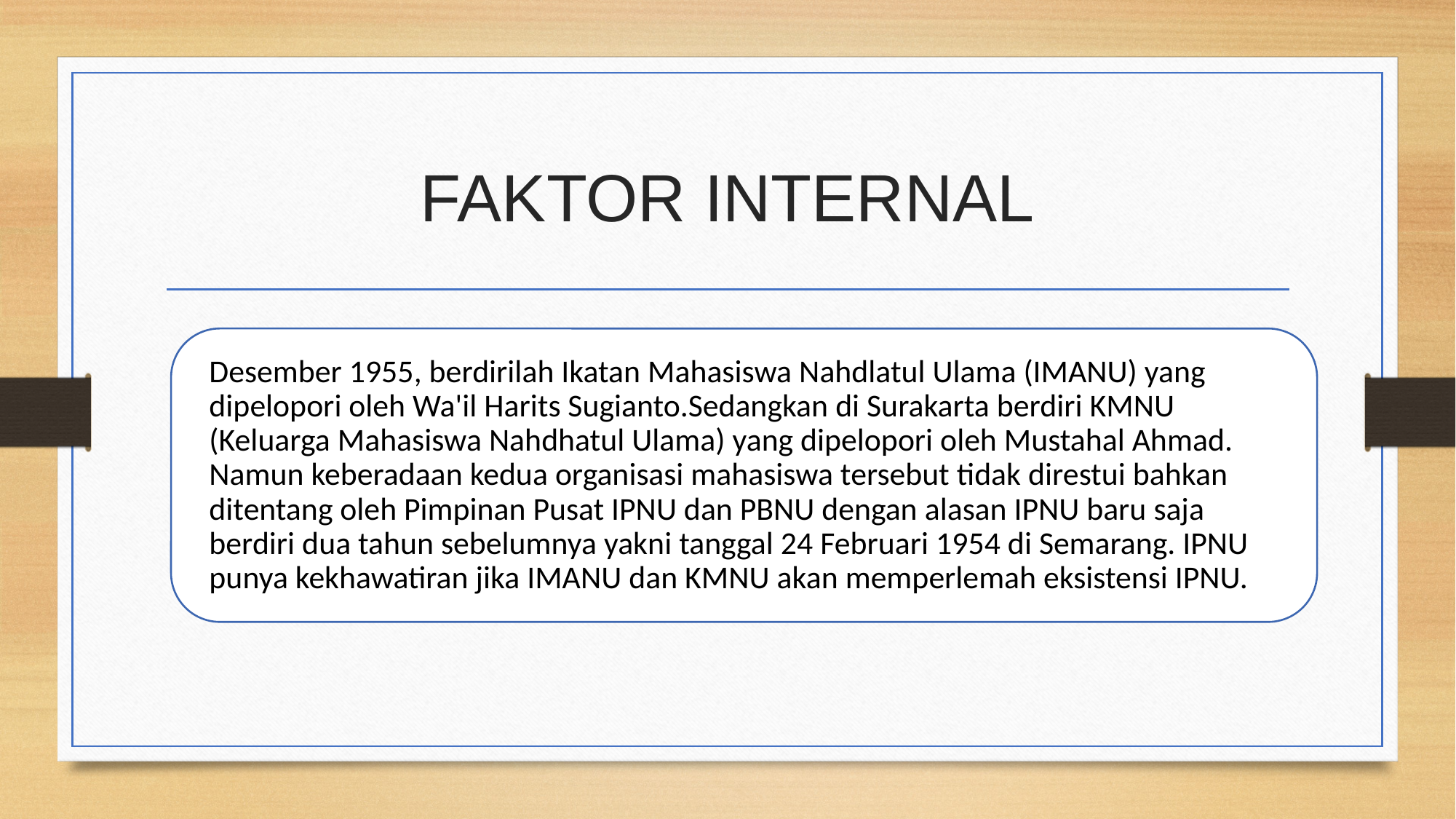

# FAKTOR INTERNAL
Desember 1955, berdirilah Ikatan Mahasiswa Nahdlatul Ulama (IMANU) yang dipelopori oleh Wa'il Harits Sugianto.Sedangkan di Surakarta berdiri KMNU (Keluarga Mahasiswa Nahdhatul Ulama) yang dipelopori oleh Mustahal Ahmad. Namun keberadaan kedua organisasi mahasiswa tersebut tidak direstui bahkan ditentang oleh Pimpinan Pusat IPNU dan PBNU dengan alasan IPNU baru saja berdiri dua tahun sebelumnya yakni tanggal 24 Februari 1954 di Semarang. IPNU punya kekhawatiran jika IMANU dan KMNU akan memperlemah eksistensi IPNU.